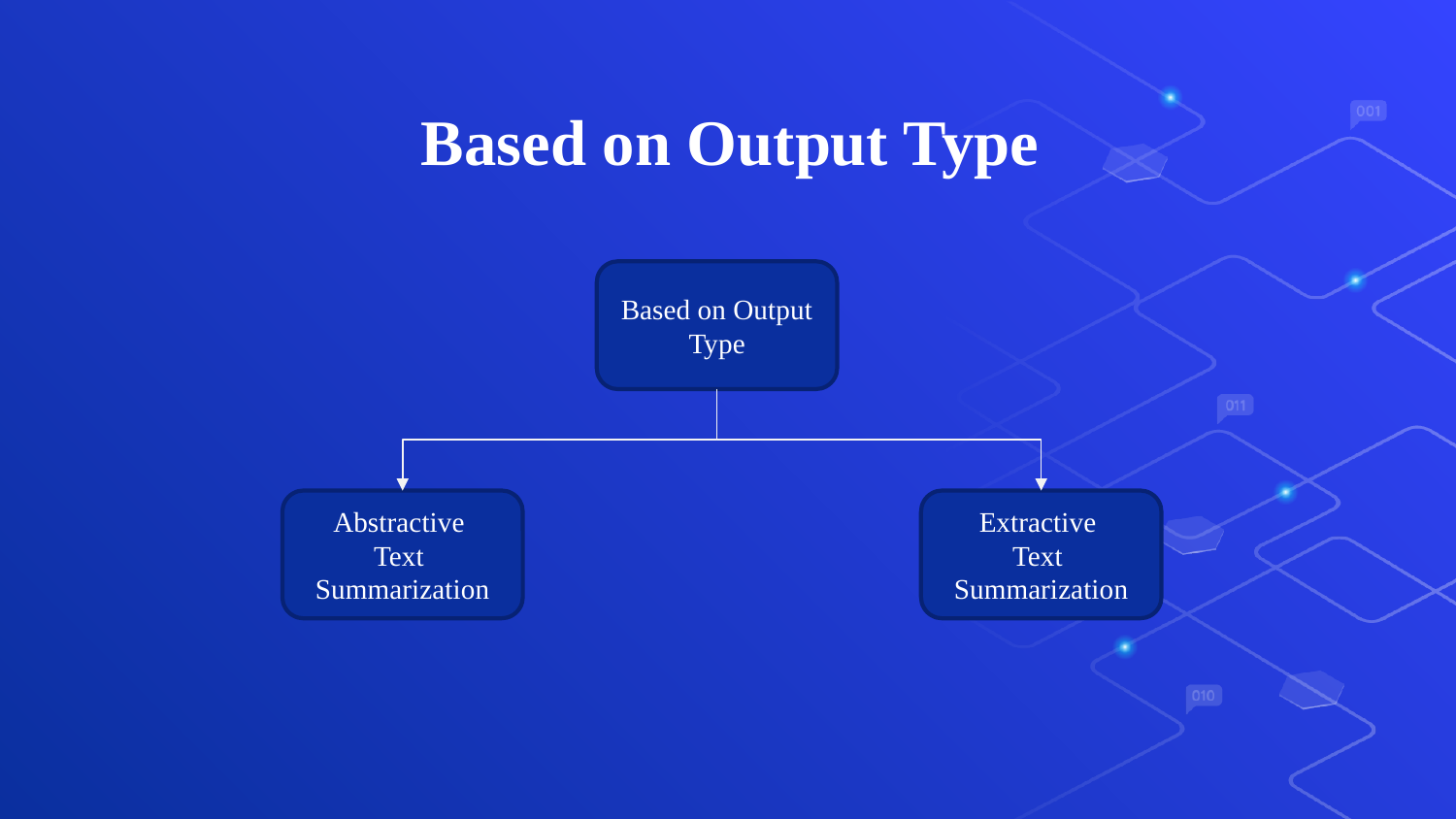

# Based on Output Type
Based on Output Type
Abstractive
Text
Summarization
Extractive
Text
Summarization